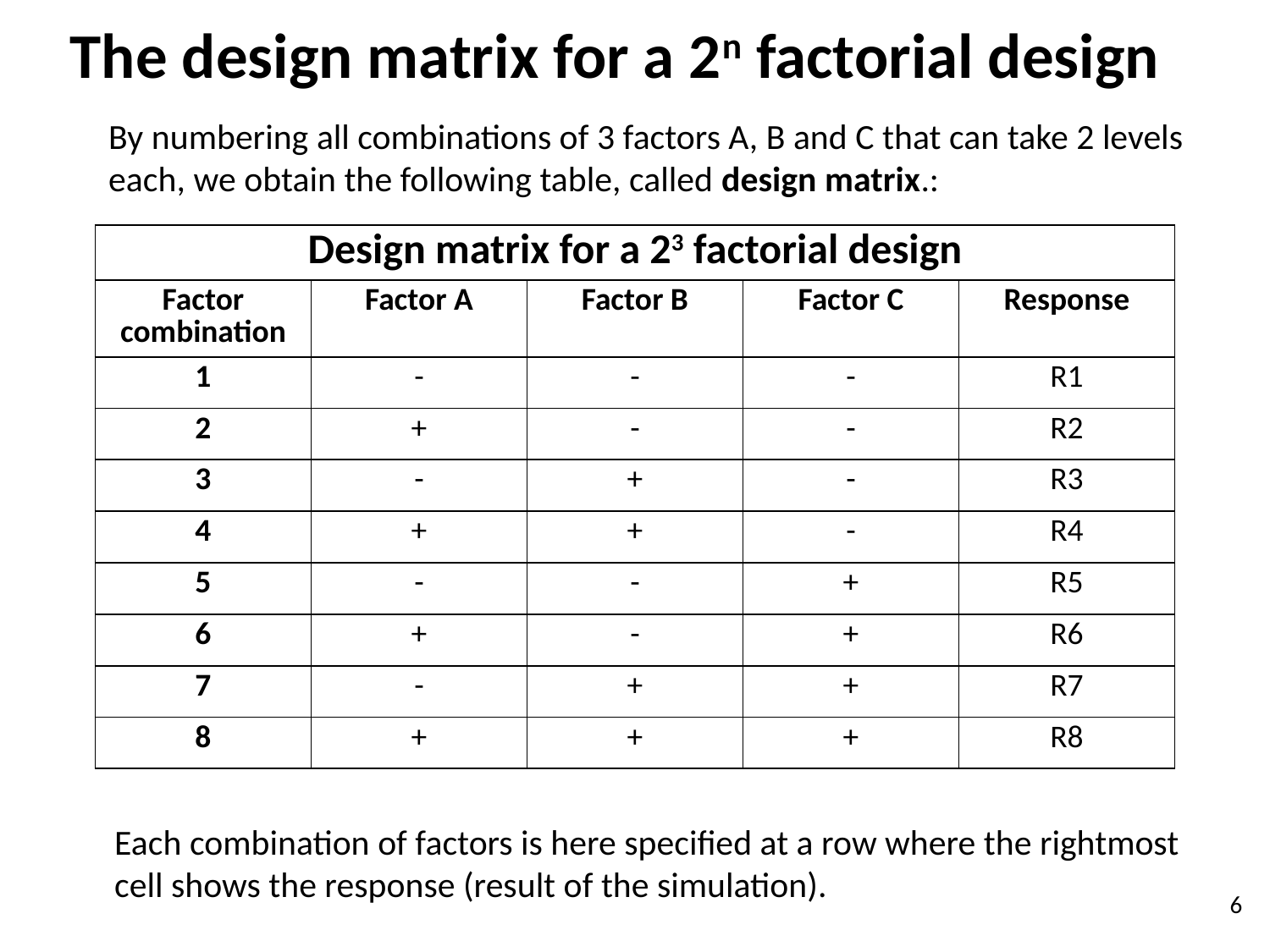

# The design matrix for a 2n factorial design
By numbering all combinations of 3 factors A, B and C that can take 2 levels each, we obtain the following table, called design matrix.:
| Design matrix for a 23 factorial design |  |  |  |  |
| --- | --- | --- | --- | --- |
| Factor combination | Factor A | Factor B | Factor C | Response |
| 1 | - | - | - | R1 |
| 2 | + | - | - | R2 |
| 3 | - | + | - | R3 |
| 4 | + | + | - | R4 |
| 5 | - | - | + | R5 |
| 6 | + | - | + | R6 |
| 7 | - | + | + | R7 |
| 8 | + | + | + | R8 |
Each combination of factors is here specified at a row where the rightmost cell shows the response (result of the simulation).
6